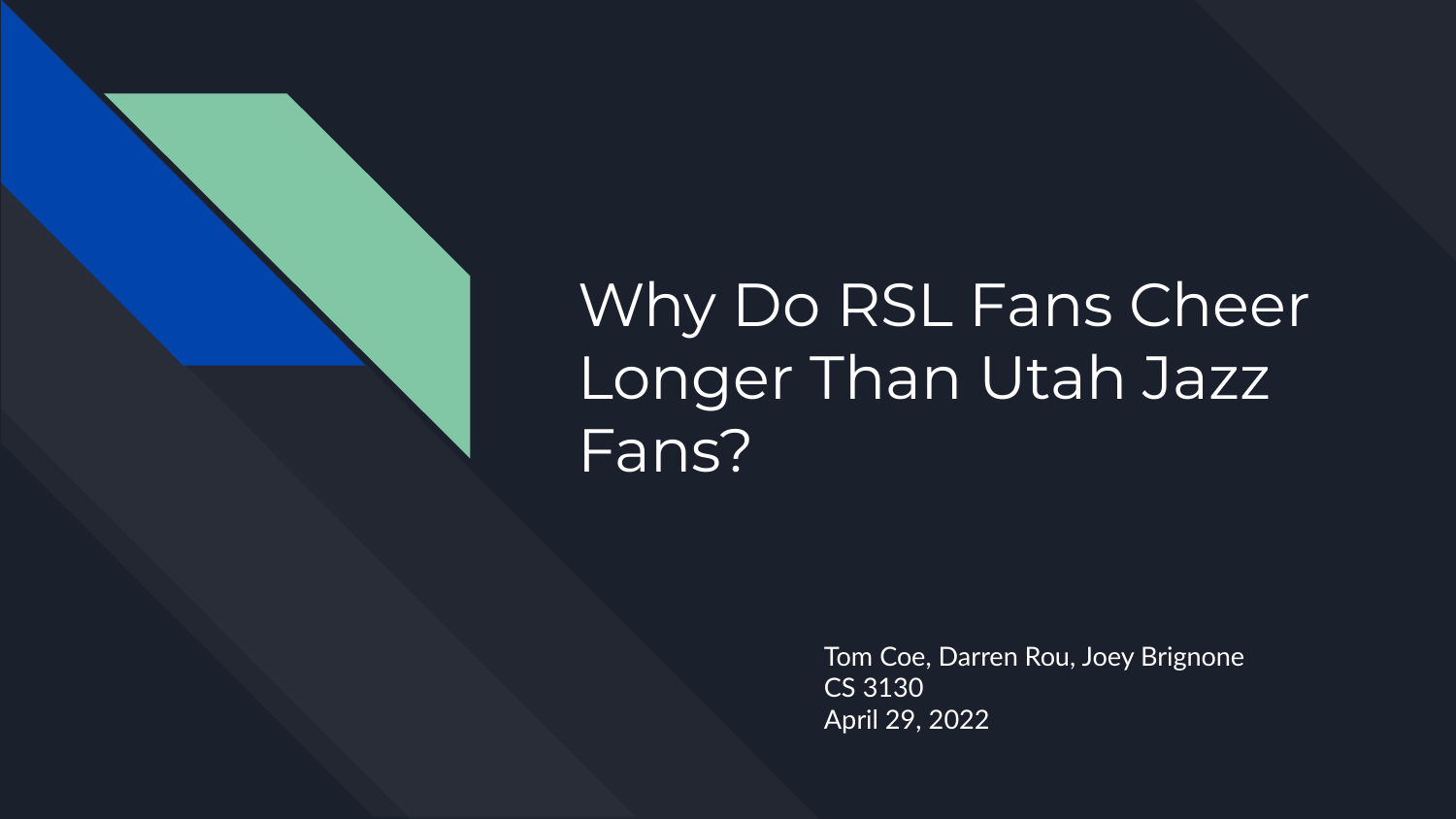

# Why Do RSL Fans Cheer Longer Than Utah Jazz Fans?
Tom Coe, Darren Rou, Joey Brignone
CS 3130
April 29, 2022